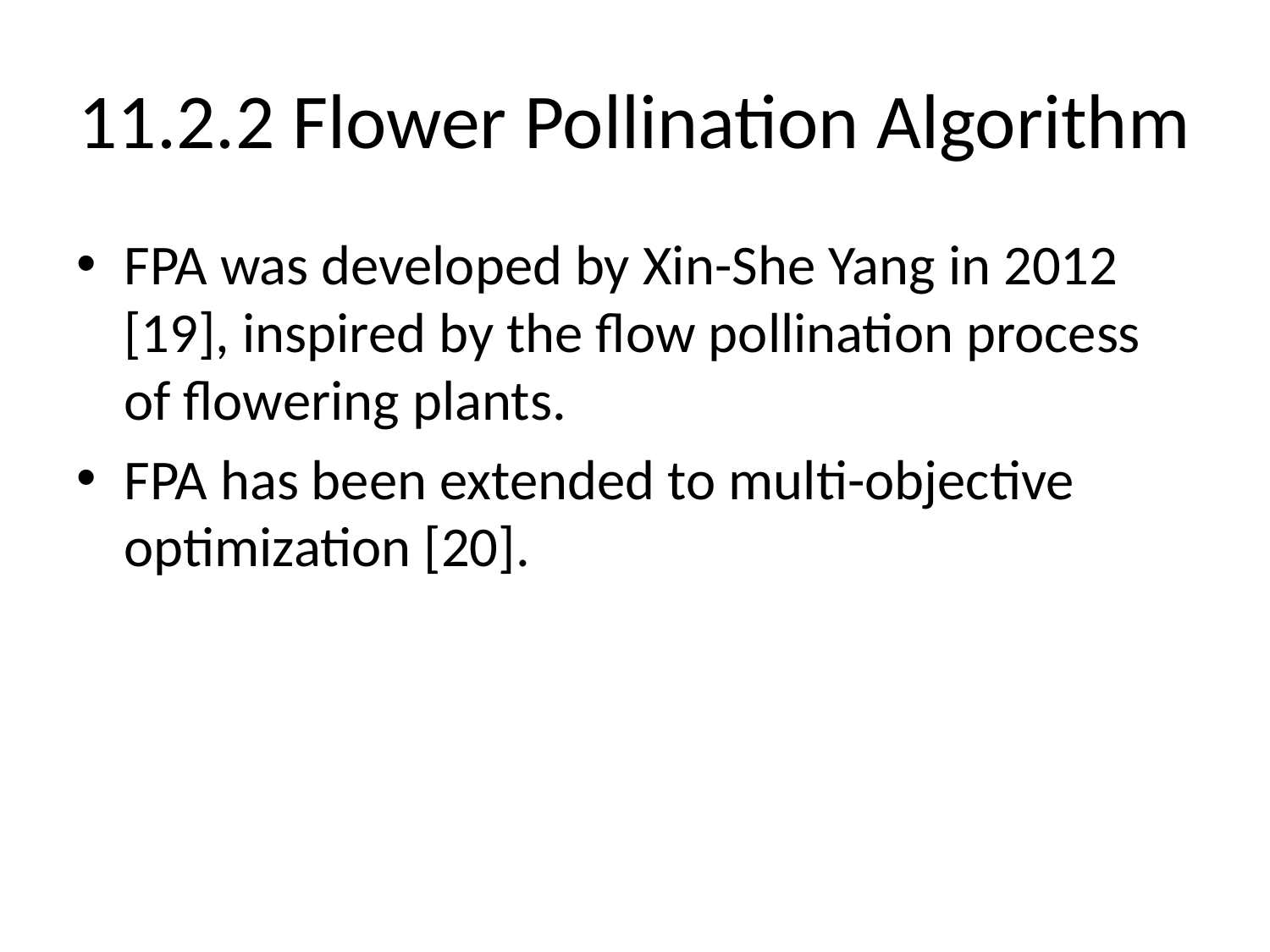

# 11.2.2 Flower Pollination Algorithm
FPA was developed by Xin-She Yang in 2012 [19], inspired by the flow pollination process of flowering plants.
FPA has been extended to multi-objective optimization [20].